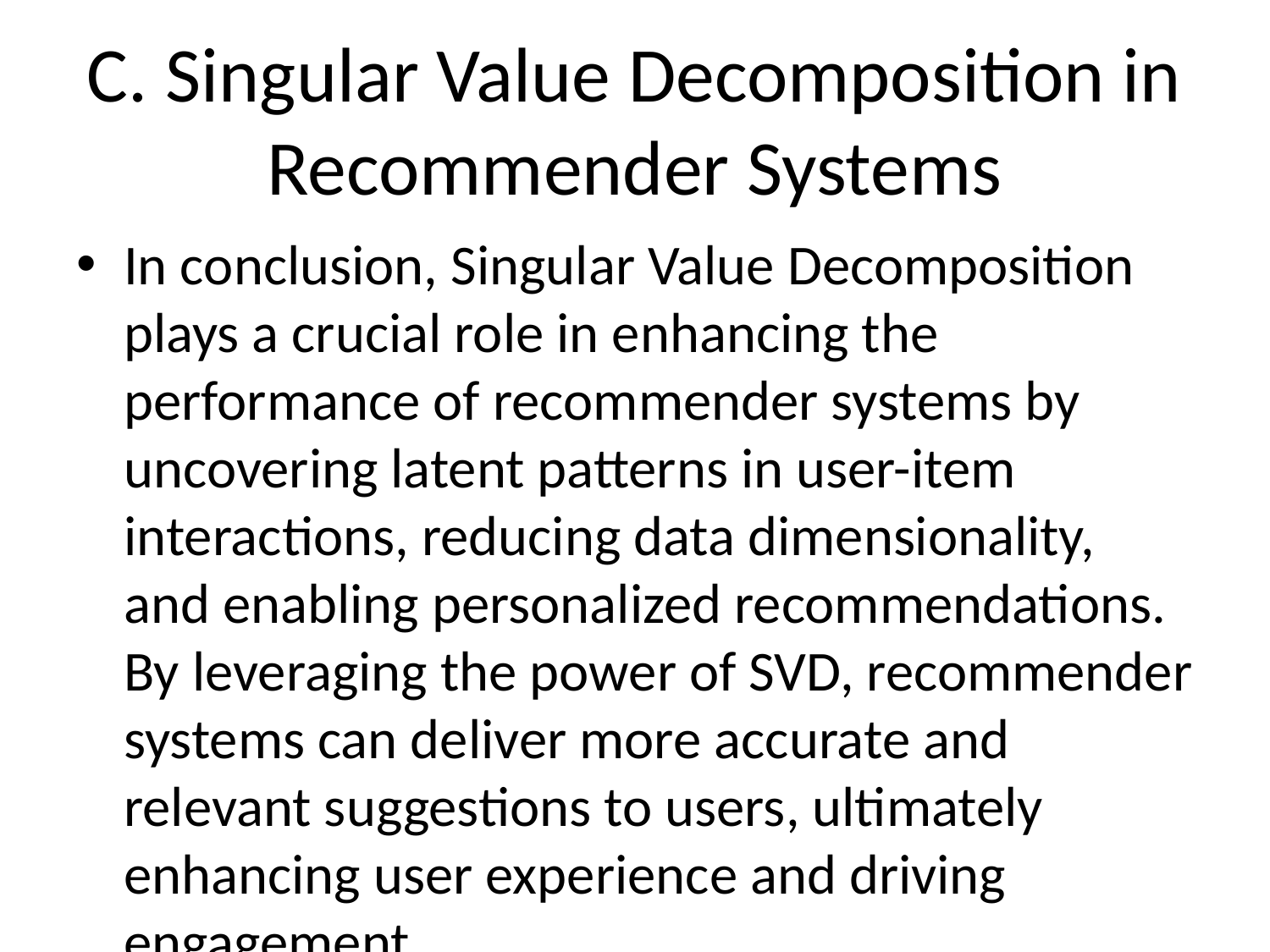

# C. Singular Value Decomposition in Recommender Systems
In conclusion, Singular Value Decomposition plays a crucial role in enhancing the performance of recommender systems by uncovering latent patterns in user-item interactions, reducing data dimensionality, and enabling personalized recommendations. By leveraging the power of SVD, recommender systems can deliver more accurate and relevant suggestions to users, ultimately enhancing user experience and driving engagement.